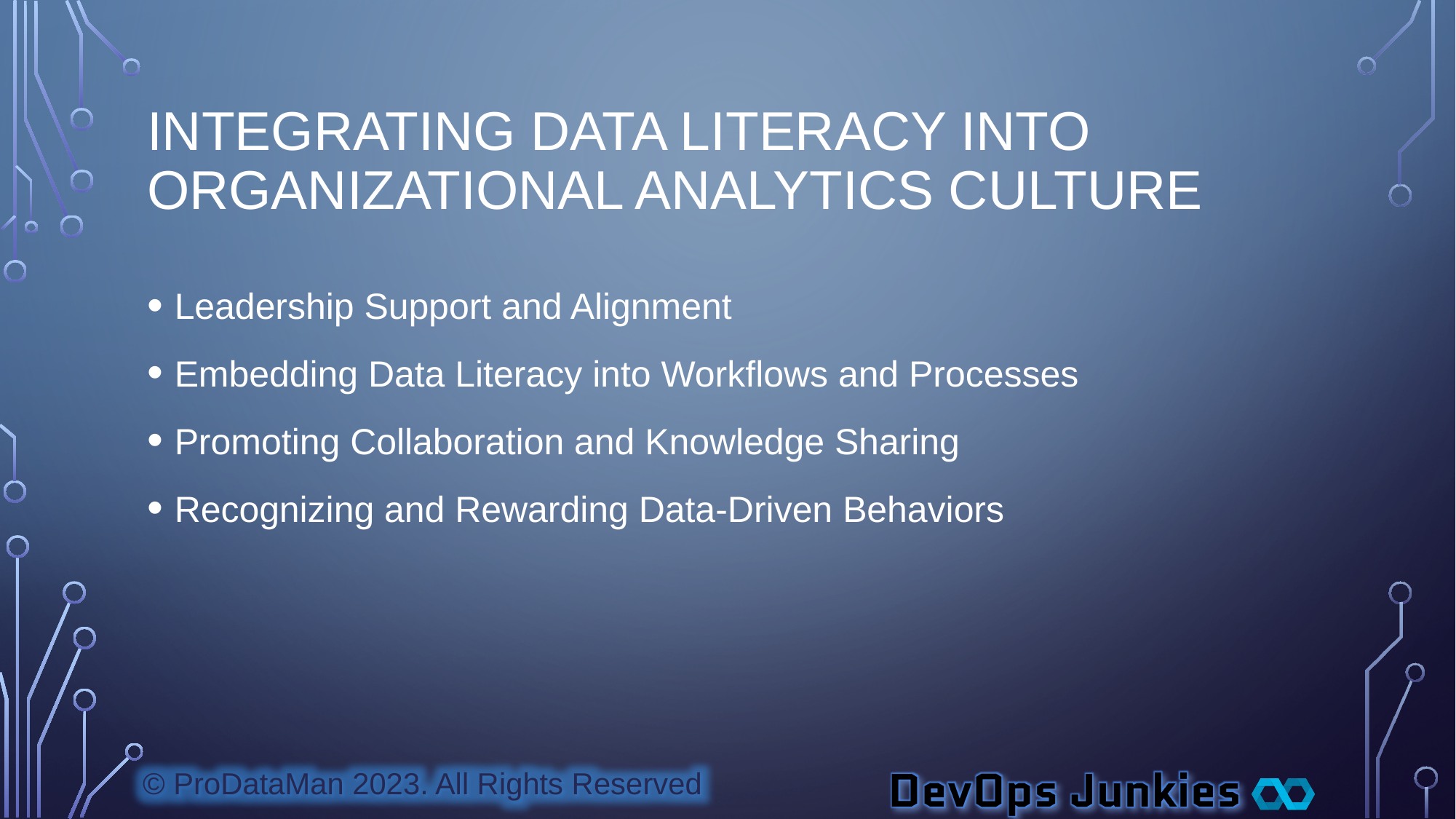

# Integrating Data Literacy into Organizational Analytics Culture
Leadership Support and Alignment
Embedding Data Literacy into Workflows and Processes
Promoting Collaboration and Knowledge Sharing
Recognizing and Rewarding Data-Driven Behaviors